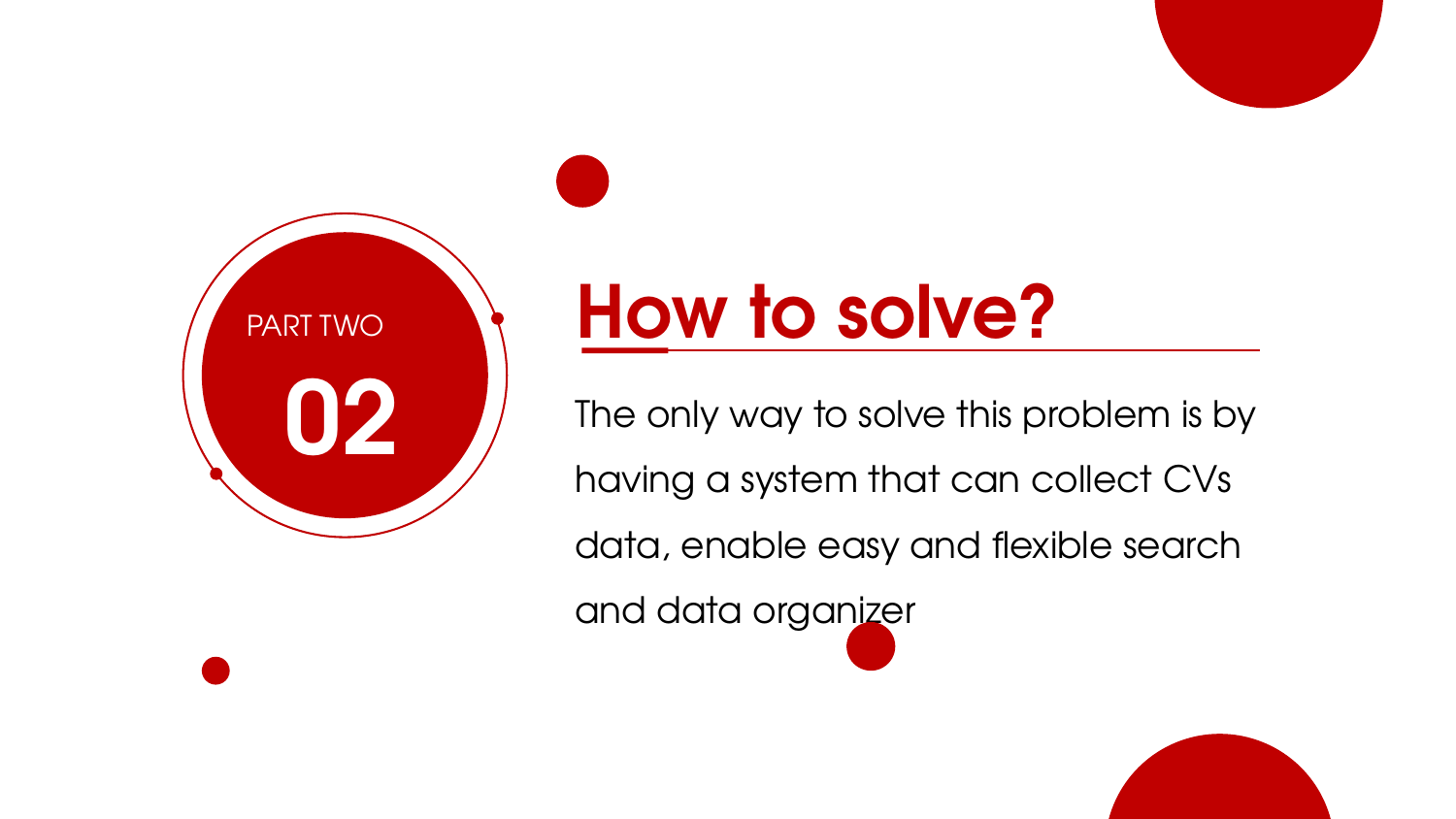

How to solve?
PART TWO
02

The only way to solve this problem is by having a system that can collect CVs data, enable easy and flexible search and data organizer